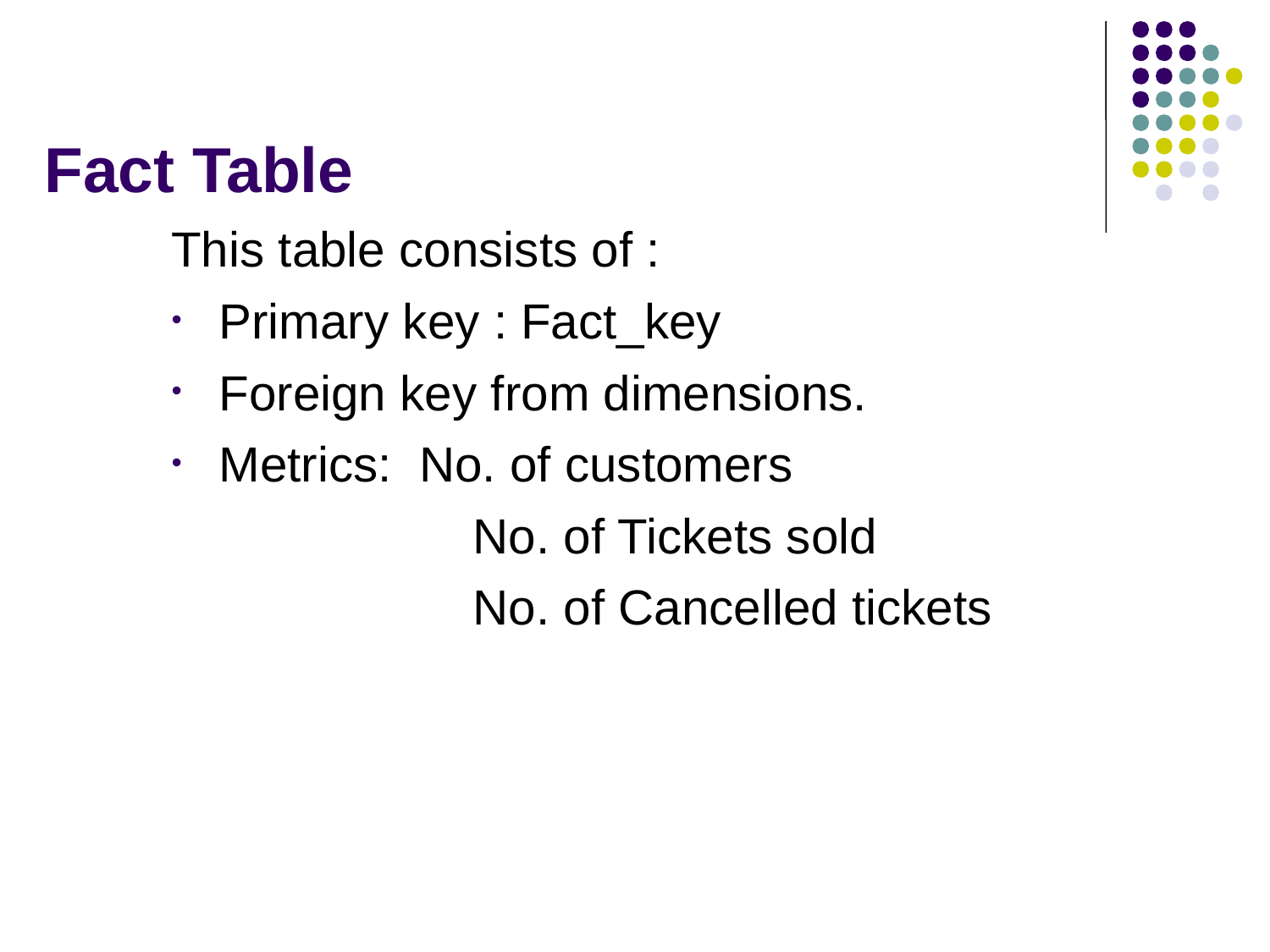

# Fact Table
This table consists of :
Primary key : Fact_key
Foreign key from dimensions.
Metrics:  No. of customers
			No. of Tickets sold
			No. of Cancelled tickets